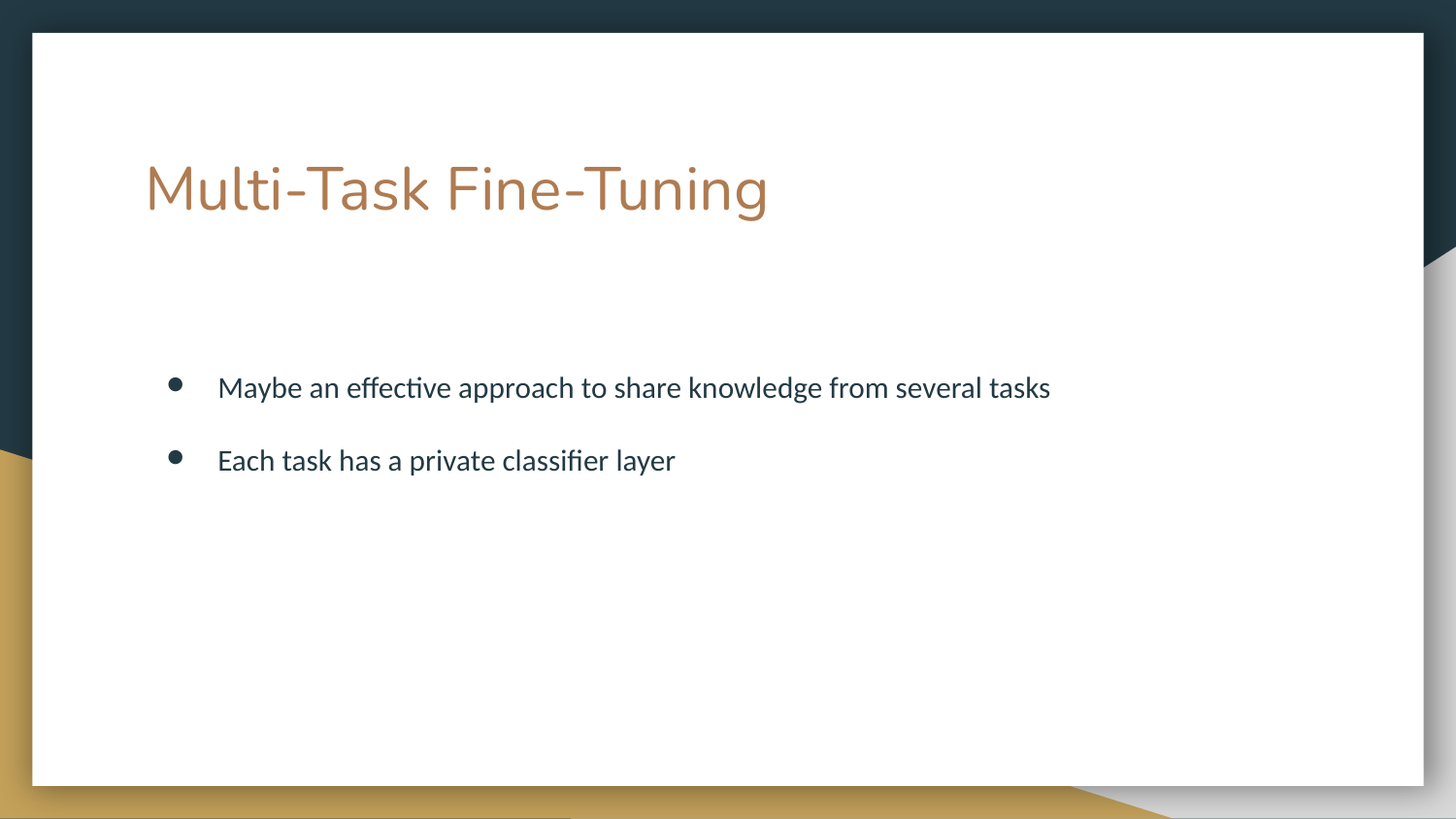

# Multi-Task Fine-Tuning
Maybe an effective approach to share knowledge from several tasks
Each task has a private classifier layer